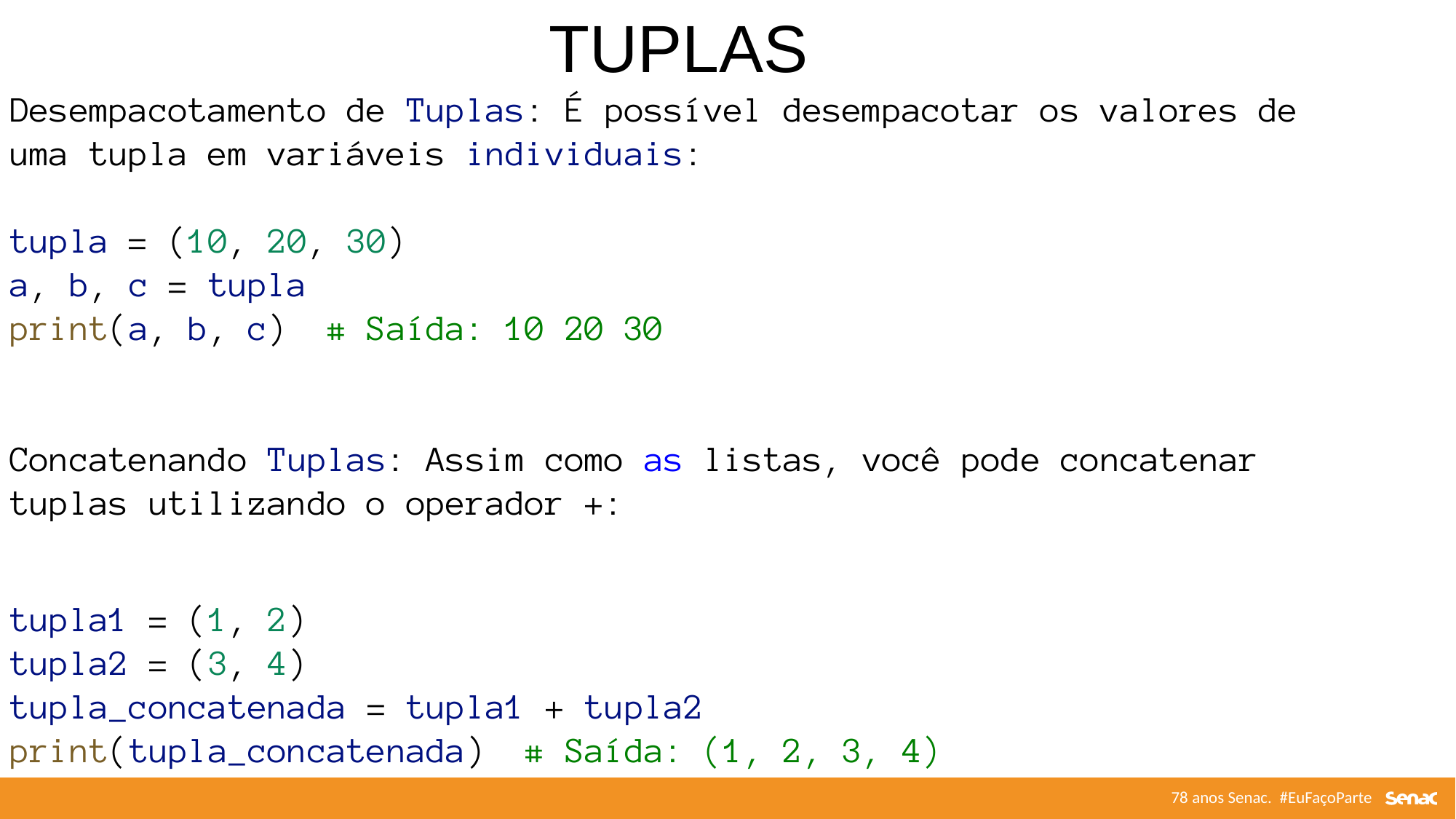

TUPLAS
Desempacotamento de Tuplas: É possível desempacotar os valores de uma tupla em variáveis individuais:

tupla = (10, 20, 30)
a, b, c = tupla
print(a, b, c)  # Saída: 10 20 30

Concatenando Tuplas: Assim como as listas, você pode concatenar tuplas utilizando o operador +:
tupla1 = (1, 2)
tupla2 = (3, 4)
tupla_concatenada = tupla1 + tupla2
print(tupla_concatenada)  # Saída: (1, 2, 3, 4)